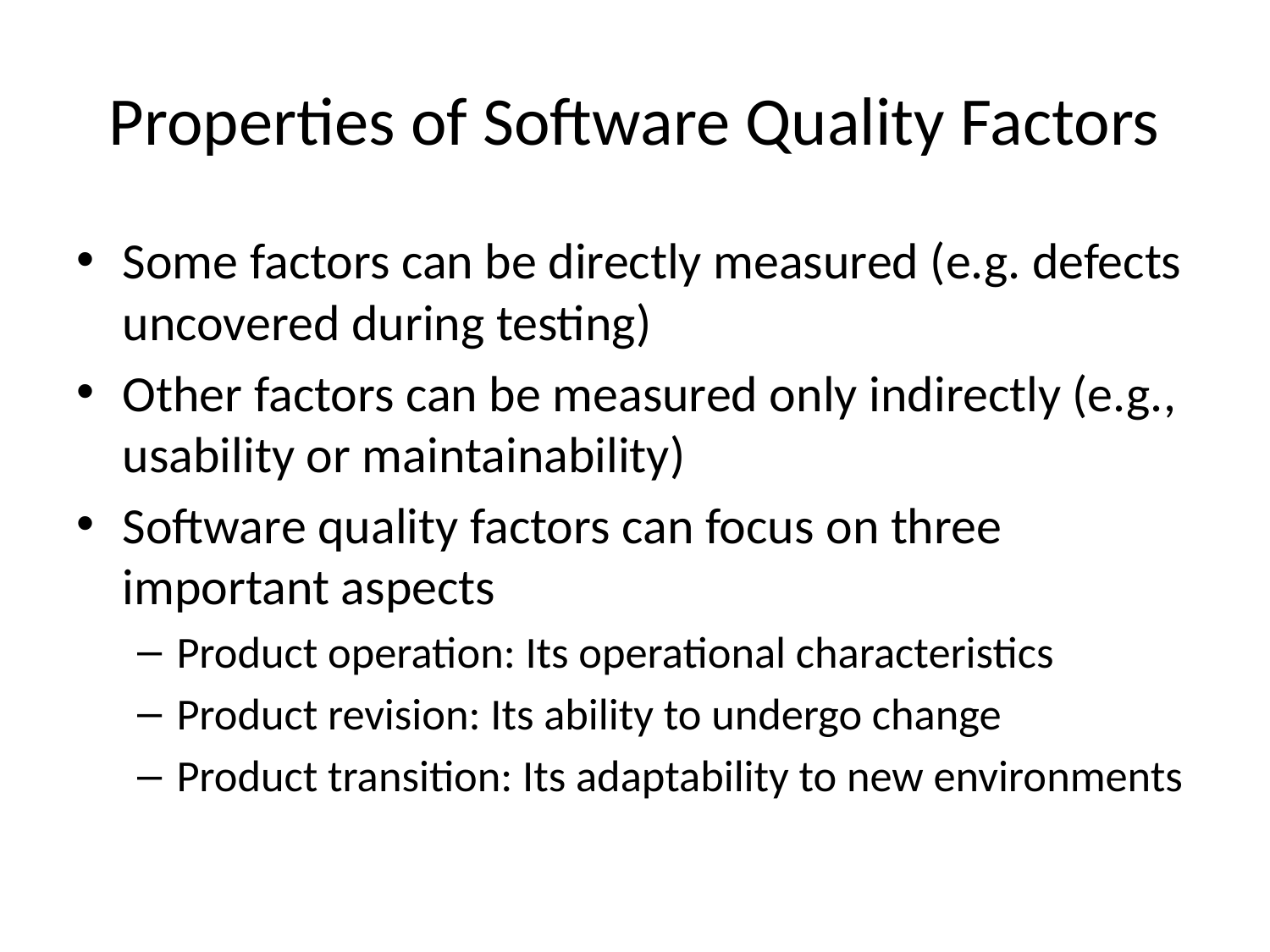

# Properties of Software Quality Factors
Some factors can be directly measured (e.g. defects uncovered during testing)
Other factors can be measured only indirectly (e.g., usability or maintainability)
Software quality factors can focus on three important aspects
Product operation: Its operational characteristics
Product revision: Its ability to undergo change
Product transition: Its adaptability to new environments